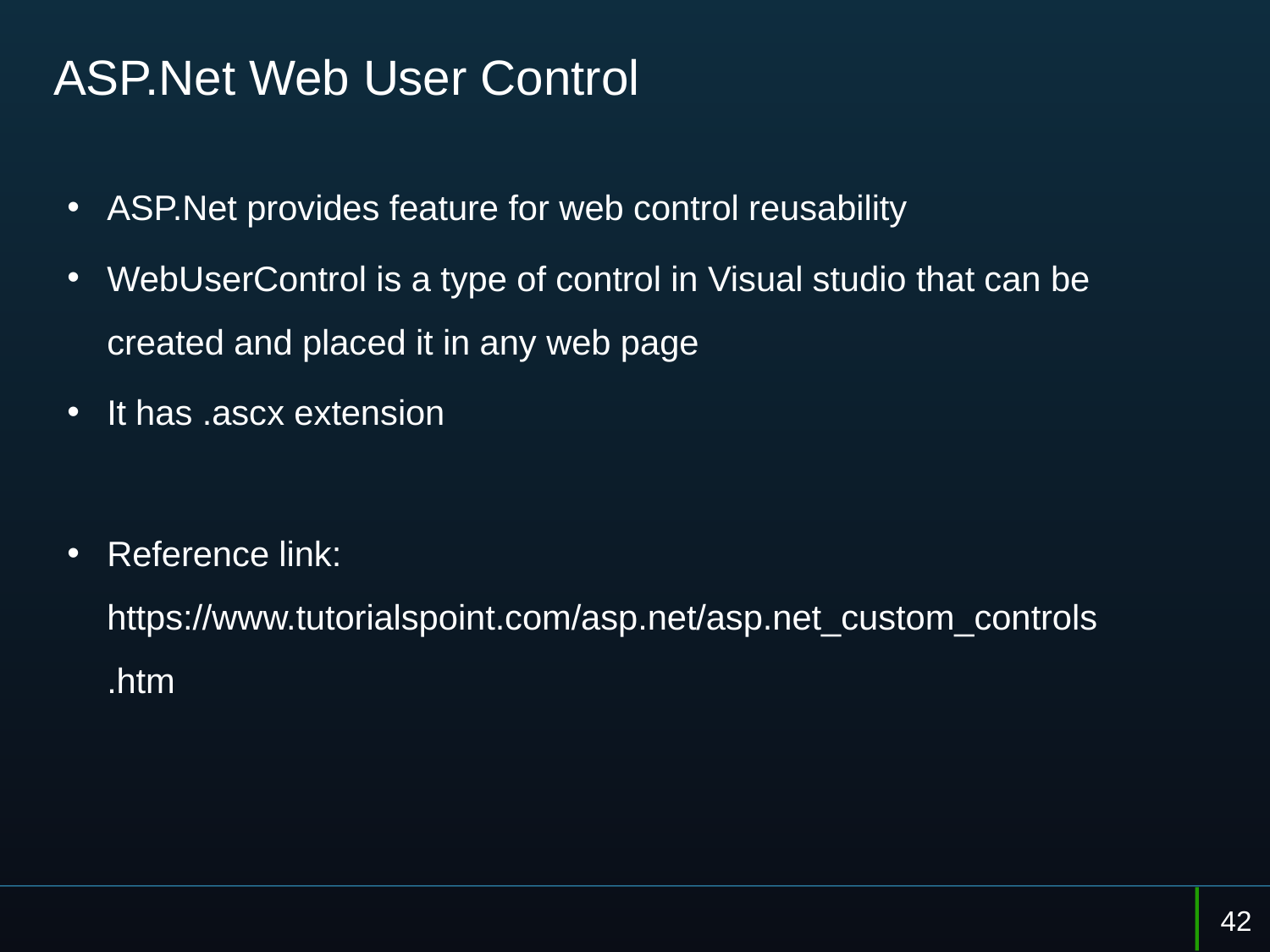

# ASP.Net Web User Control
ASP.Net provides feature for web control reusability
WebUserControl is a type of control in Visual studio that can be created and placed it in any web page
It has .ascx extension

Reference link: https://www.tutorialspoint.com/asp.net/asp.net_custom_controls.htm
42